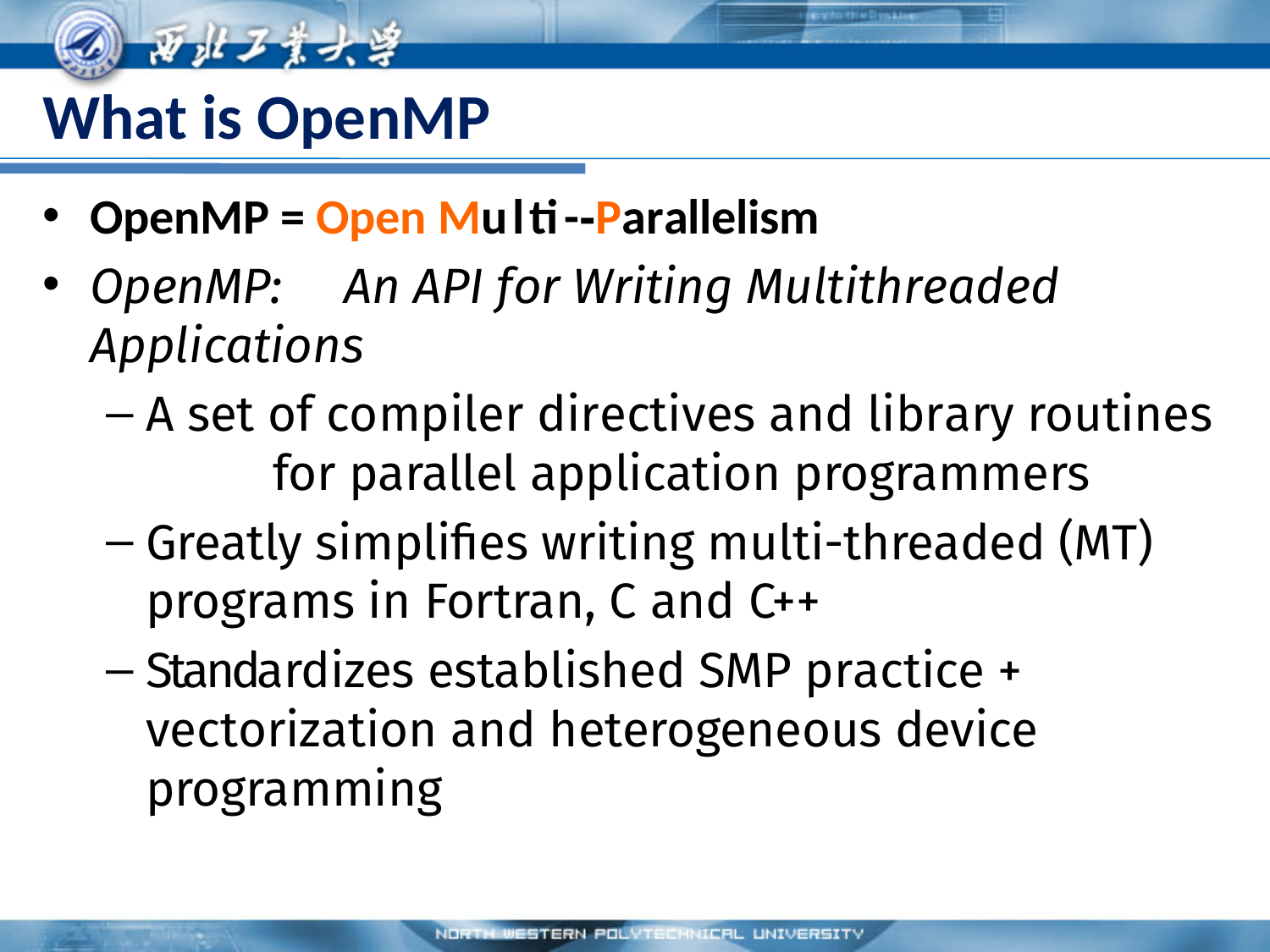

# What is OpenMP
OpenMP = Open Multi-­‐Parallelism
OpenMP:	An API for Writing Multithreaded Applications
A set of compiler directives and library routines	for parallel application programmers
Greatly simplifies writing multi-threaded (MT) programs in Fortran, C and C++
Standardizes established SMP practice + vectorization and heterogeneous device programming